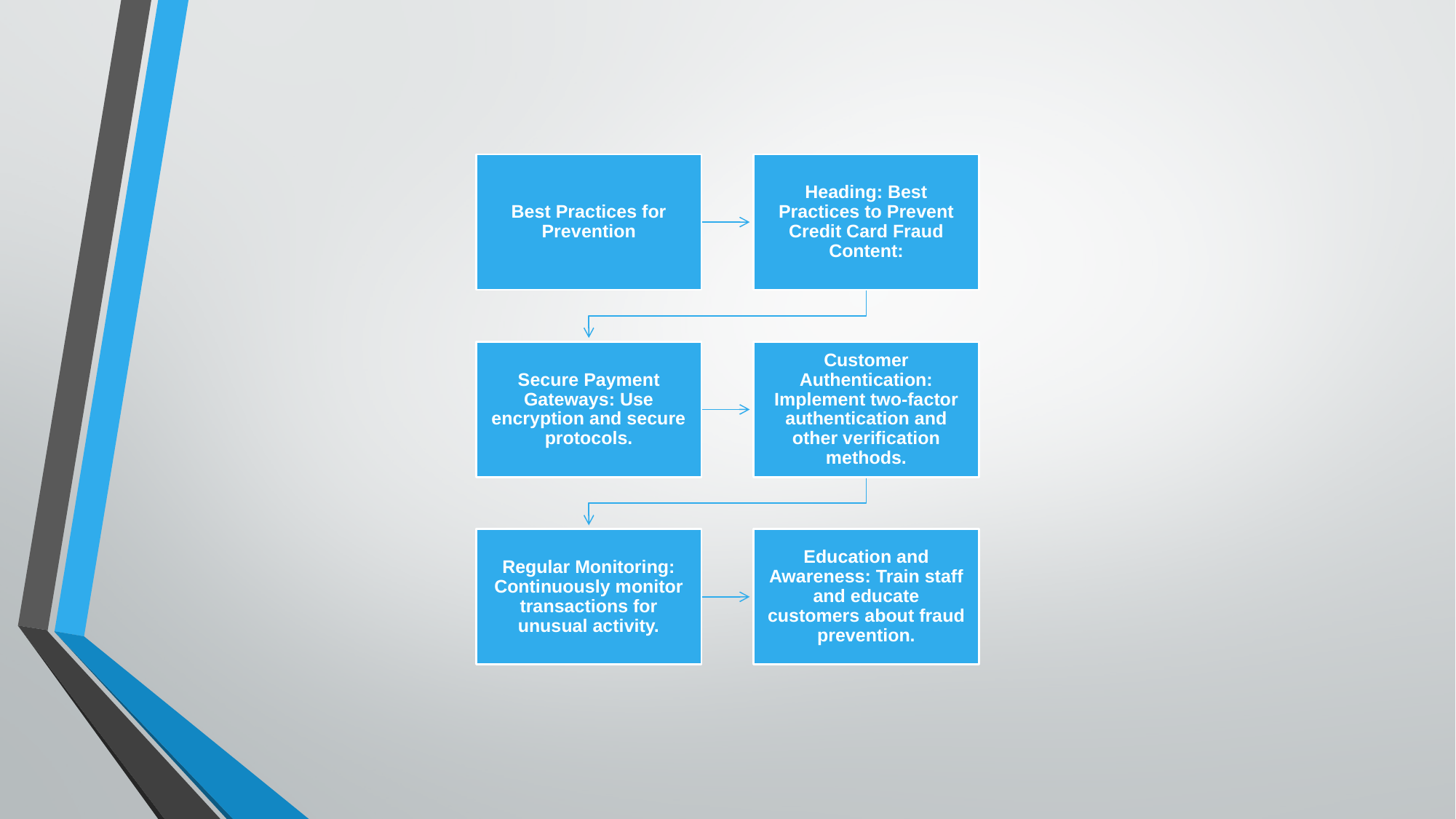

Best Practices for Prevention

Heading: Best Practices to Prevent Credit Card Fraud
Content:

Secure Payment Gateways: Use encryption and secure protocols.

Customer Authentication: Implement two-factor authentication and other verification methods.

Regular Monitoring: Continuously monitor transactions for unusual activity.
Education and Awareness: Train staff and educate customers about fraud prevention.